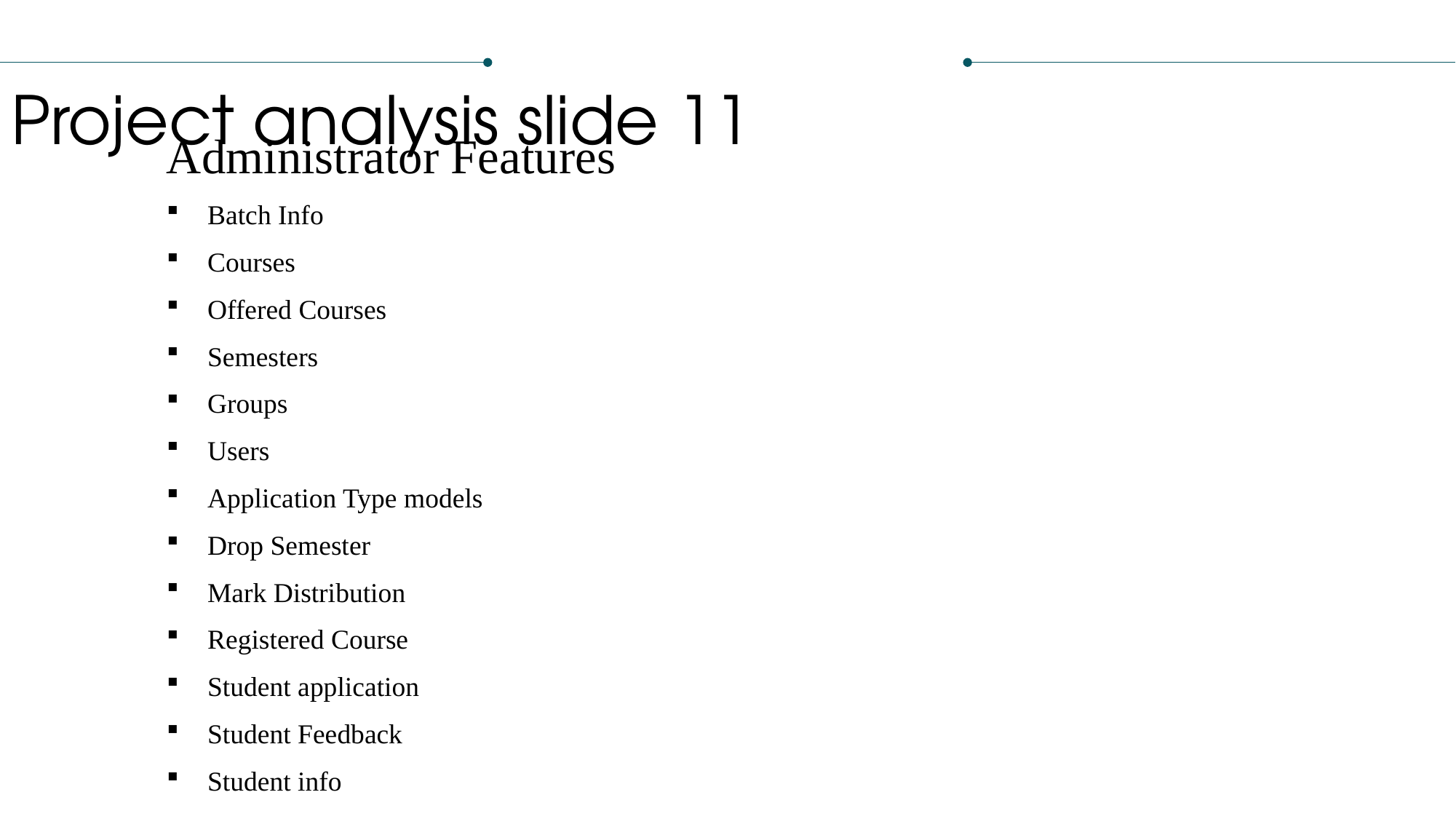

Project analysis slide 11
Administrator Features
Batch Info
Courses
Offered Courses
Semesters
Groups
Users
Application Type models
Drop Semester
Mark Distribution
Registered Course
Student application
Student Feedback
Student info